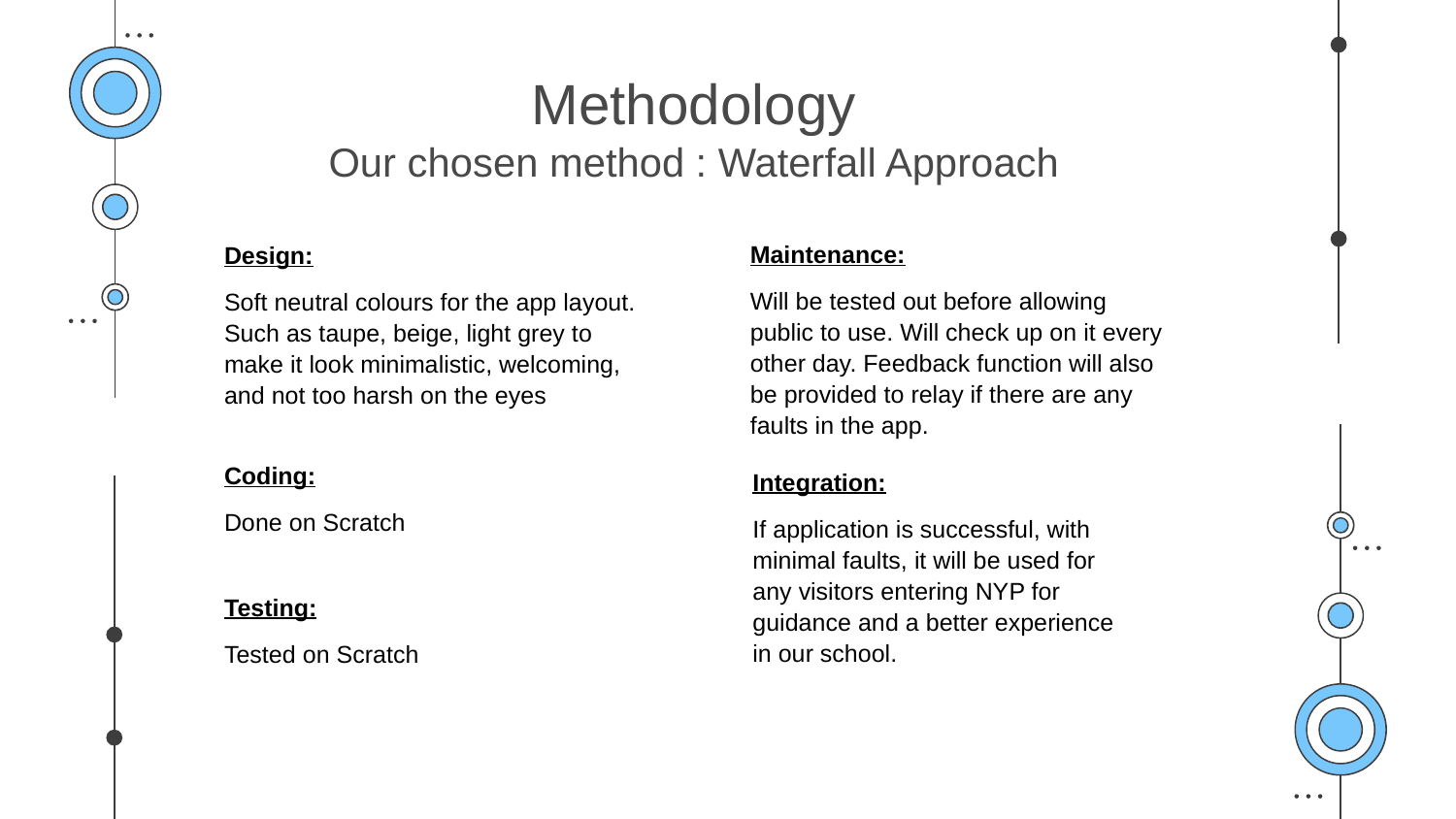

# Methodology Our chosen method : Waterfall Approach
$20K
Maintenance:
Will be tested out before allowing public to use. Will check up on it every other day. Feedback function will also be provided to relay if there are any faults in the app.
Design:
Soft neutral colours for the app layout. Such as taupe, beige, light grey to make it look minimalistic, welcoming, and not too harsh on the eyes
Coding:
Done on Scratch
Integration:
If application is successful, with minimal faults, it will be used for any visitors entering NYP for guidance and a better experience in our school.
45K
Testing:
Tested on Scratch